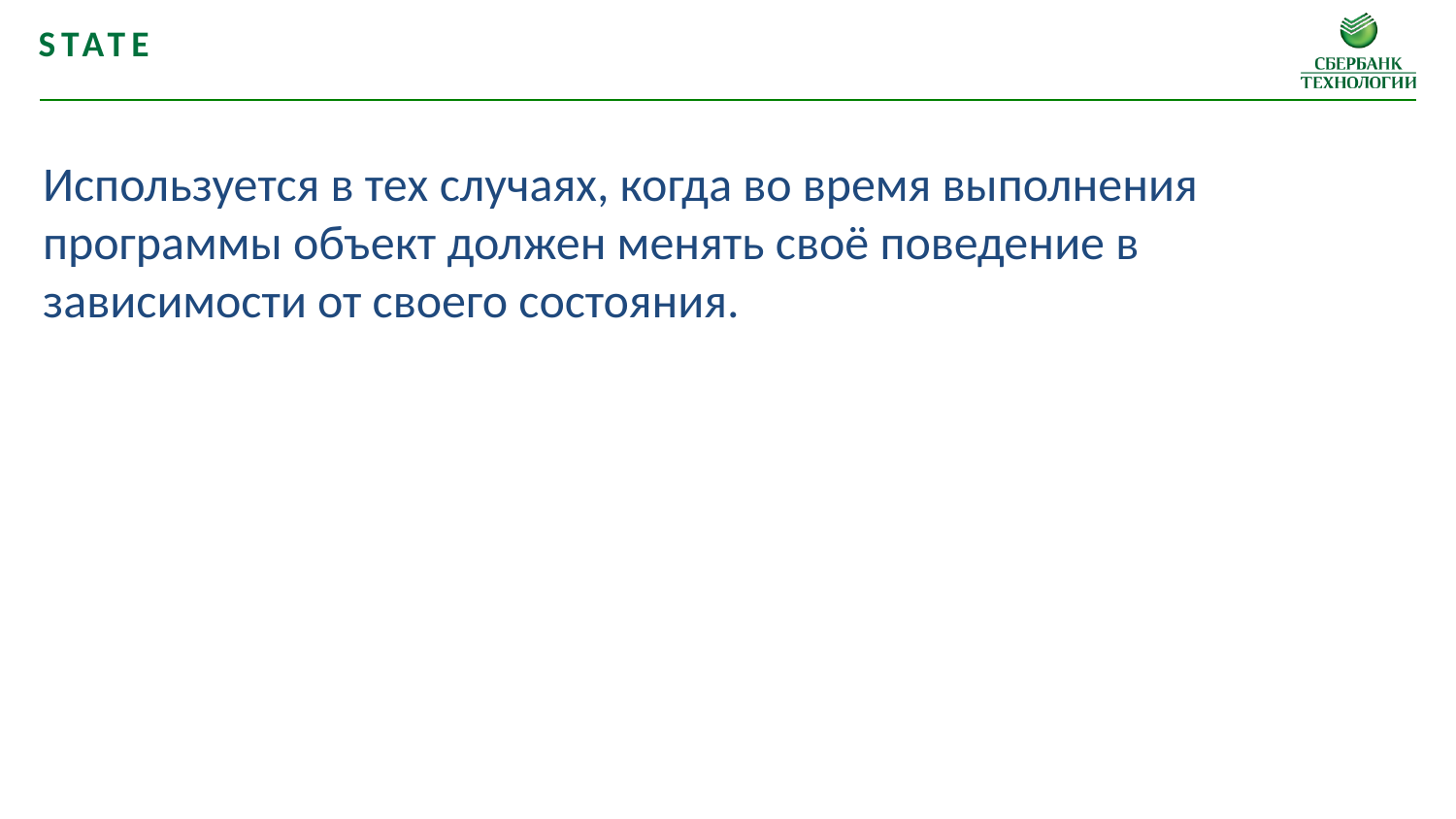

State
Используется в тех случаях, когда во время выполнения программы объект должен менять своё поведение в зависимости от своего состояния.